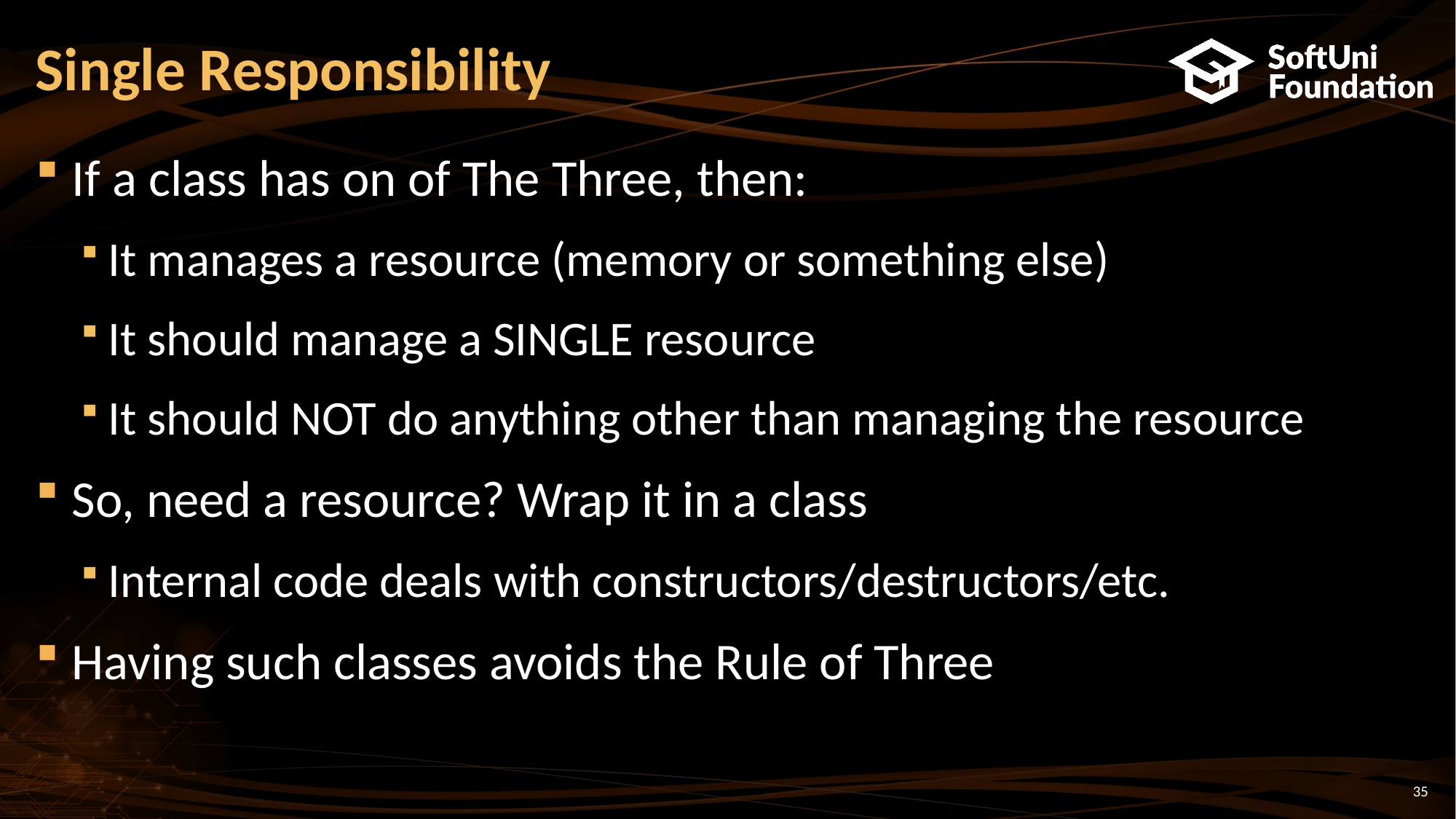

# Single Responsibility
If a class has on of The Three, then:
It manages a resource (memory or something else)
It should manage a SINGLE resource
It should NOT do anything other than managing the resource
So, need a resource? Wrap it in a class
Internal code deals with constructors/destructors/etc.
Having such classes avoids the Rule of Three

35